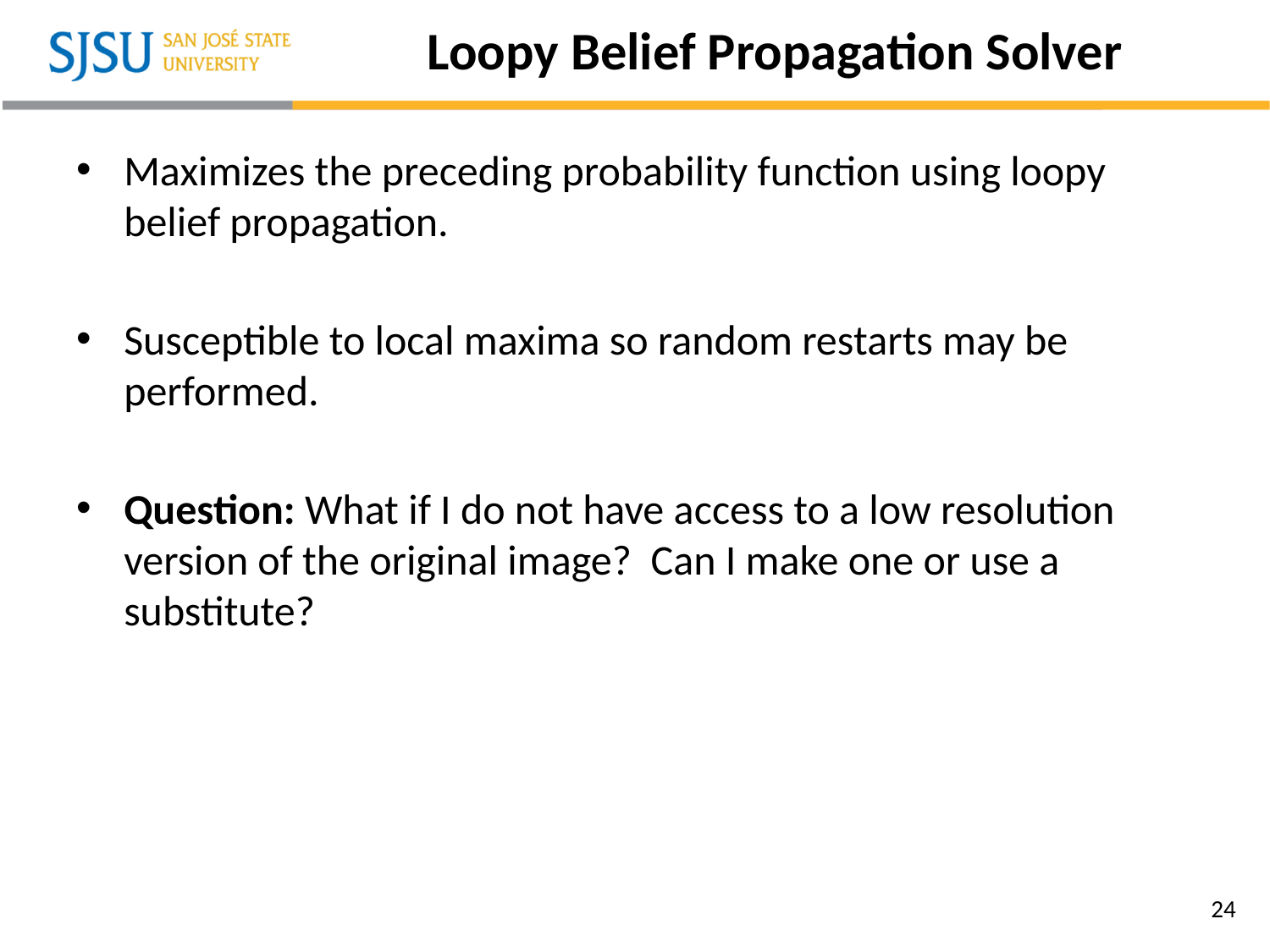

# Loopy Belief Propagation Solver
Maximizes the preceding probability function using loopy belief propagation.

Susceptible to local maxima so random restarts may be performed.

Question: What if I do not have access to a low resolution version of the original image?  Can I make one or use a substitute?
24